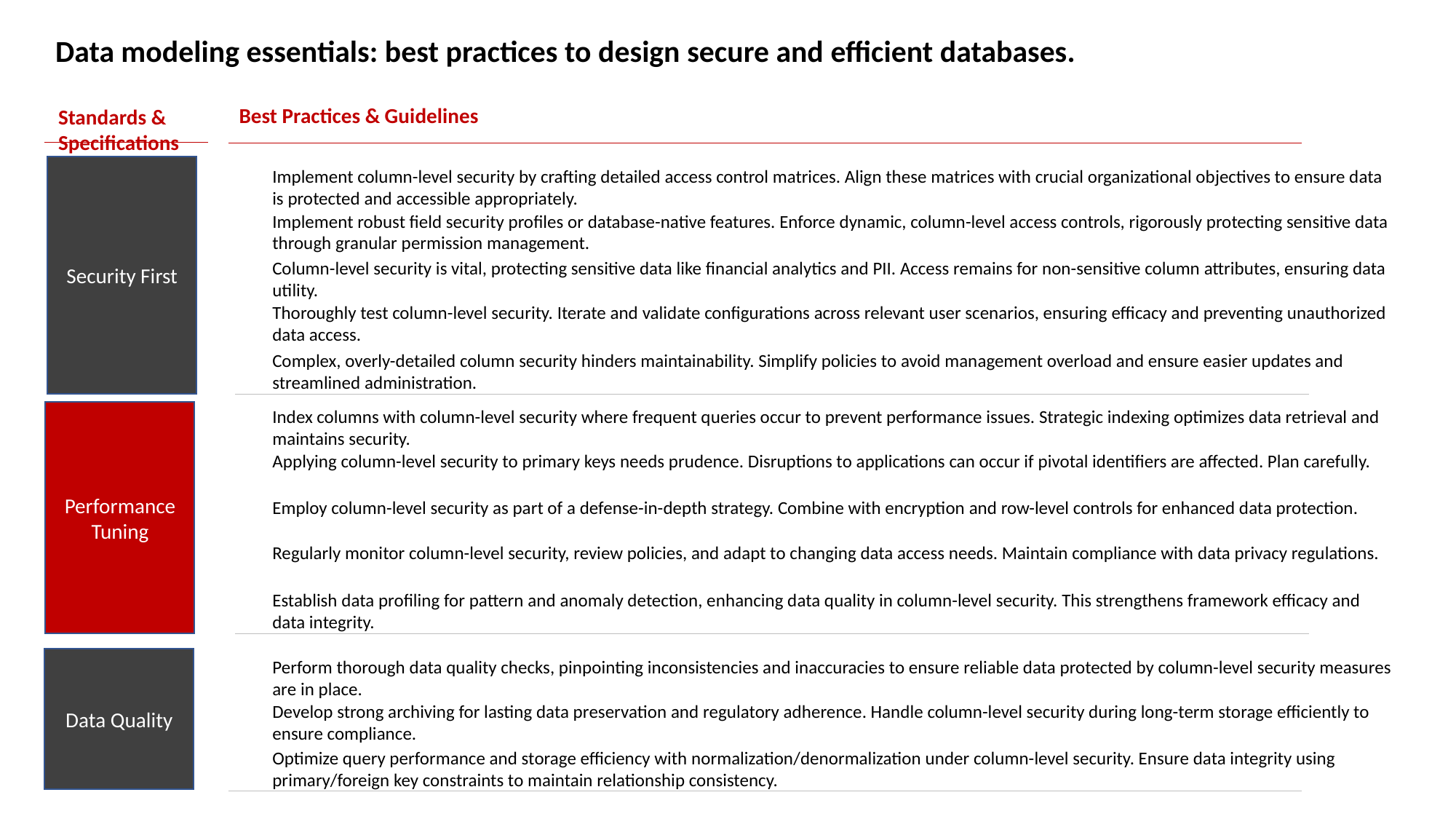

Data modeling essentials: best practices to design secure and efficient databases.
Best Practices & Guidelines
Standards & Specifications
Security First
Implement column-level security by crafting detailed access control matrices. Align these matrices with crucial organizational objectives to ensure data is protected and accessible appropriately.
Implement robust field security profiles or database-native features. Enforce dynamic, column-level access controls, rigorously protecting sensitive data through granular permission management.
Column-level security is vital, protecting sensitive data like financial analytics and PII. Access remains for non-sensitive column attributes, ensuring data utility.
Thoroughly test column-level security. Iterate and validate configurations across relevant user scenarios, ensuring efficacy and preventing unauthorized data access.
Complex, overly-detailed column security hinders maintainability. Simplify policies to avoid management overload and ensure easier updates and streamlined administration.
Index columns with column-level security where frequent queries occur to prevent performance issues. Strategic indexing optimizes data retrieval and maintains security.
Performance Tuning
Applying column-level security to primary keys needs prudence. Disruptions to applications can occur if pivotal identifiers are affected. Plan carefully.
Employ column-level security as part of a defense-in-depth strategy. Combine with encryption and row-level controls for enhanced data protection.
Regularly monitor column-level security, review policies, and adapt to changing data access needs. Maintain compliance with data privacy regulations.
Establish data profiling for pattern and anomaly detection, enhancing data quality in column-level security. This strengthens framework efficacy and data integrity.
Data Quality
Perform thorough data quality checks, pinpointing inconsistencies and inaccuracies to ensure reliable data protected by column-level security measures are in place.
Develop strong archiving for lasting data preservation and regulatory adherence. Handle column-level security during long-term storage efficiently to ensure compliance.
Optimize query performance and storage efficiency with normalization/denormalization under column-level security. Ensure data integrity using primary/foreign key constraints to maintain relationship consistency.